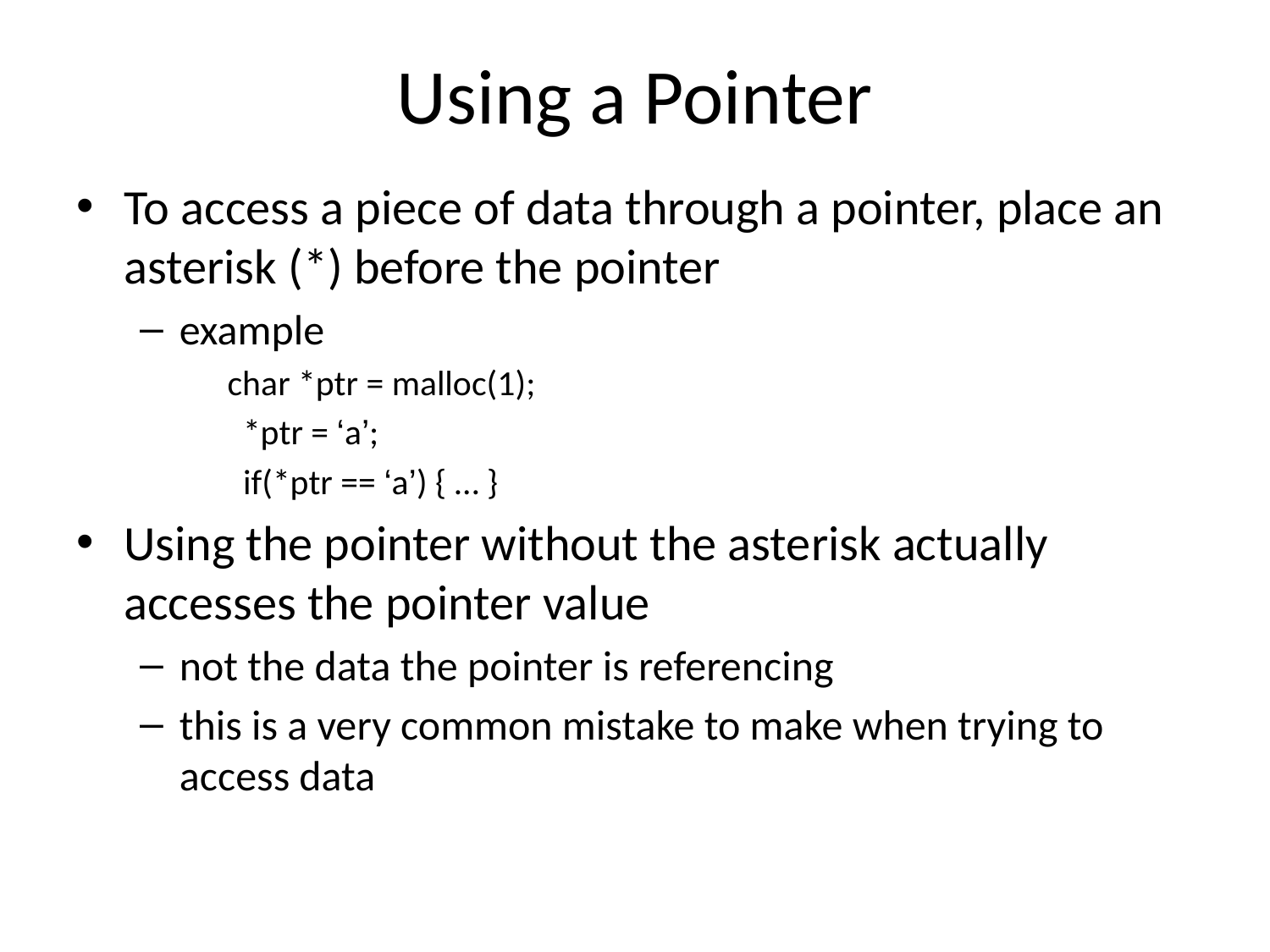

# Using a Pointer
To access a piece of data through a pointer, place an asterisk (*) before the pointer
example
   char *ptr = malloc(1);
	 *ptr = ‘a’;
	 if(*ptr == ‘a’) { … }
Using the pointer without the asterisk actually accesses the pointer value
not the data the pointer is referencing
this is a very common mistake to make when trying to access data